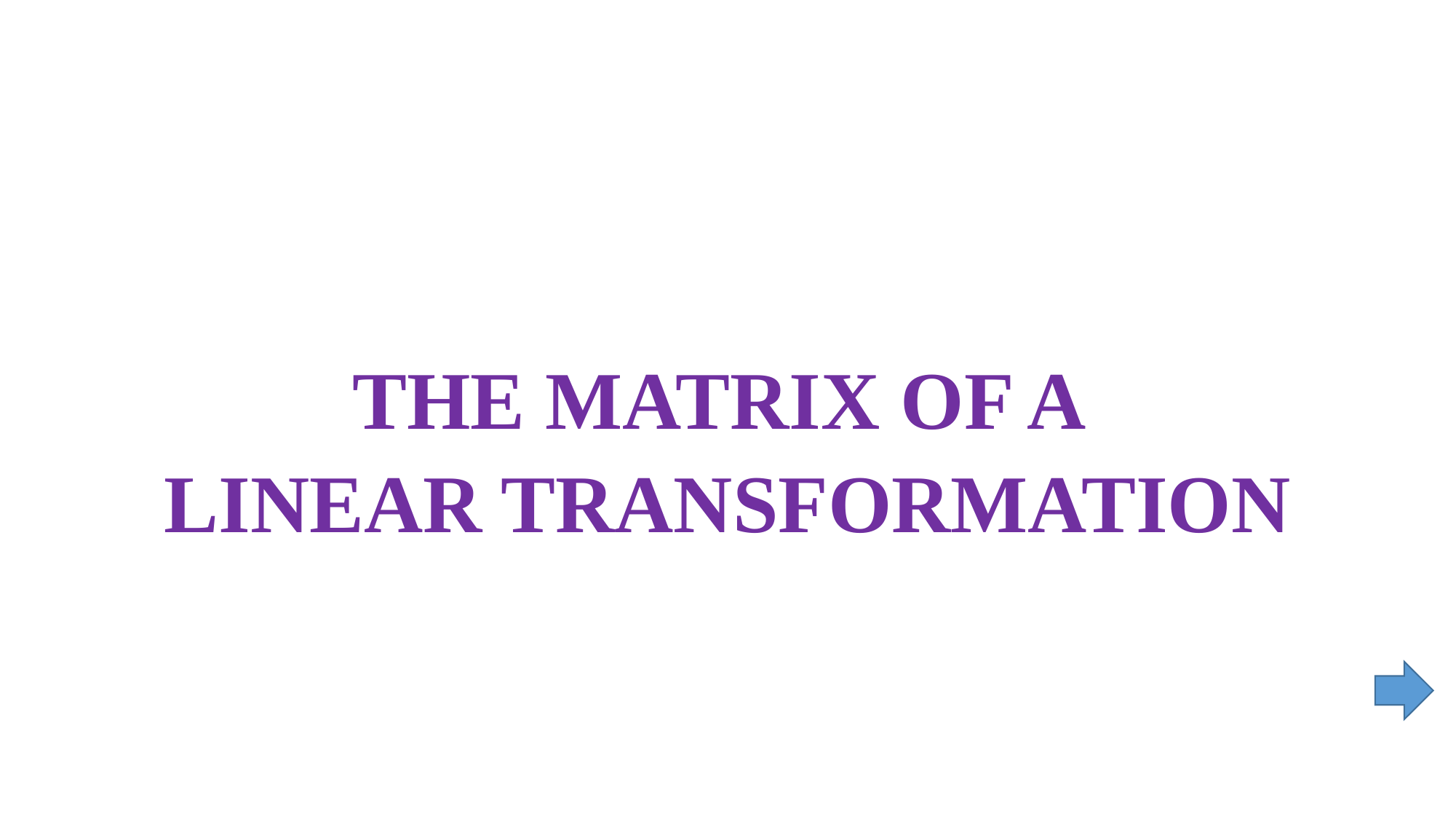

#

THE MATRIX OF A
LINEAR TRANSFORMATION